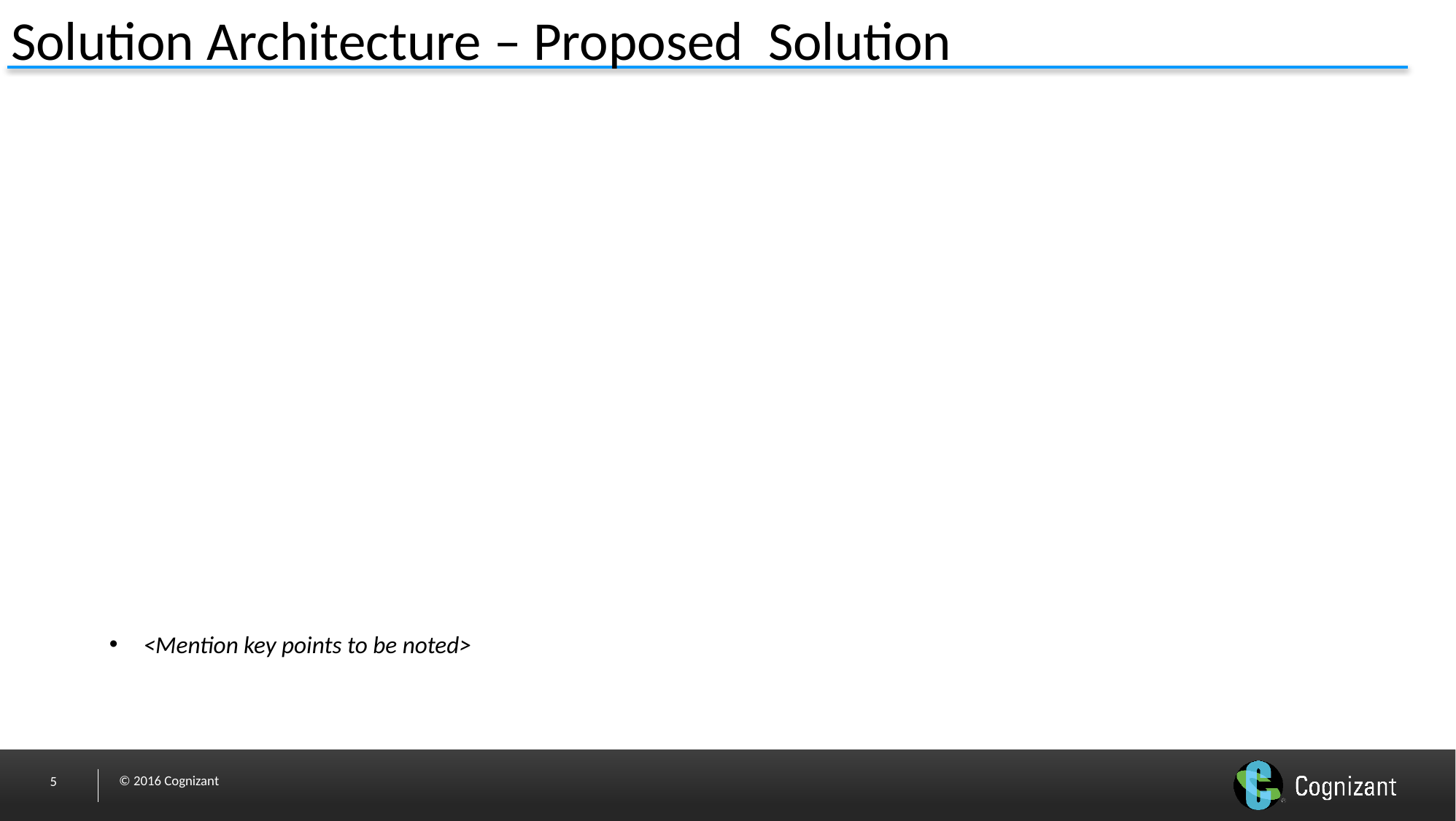

# Solution Architecture – Proposed  Solution
<Mention key points to be noted>